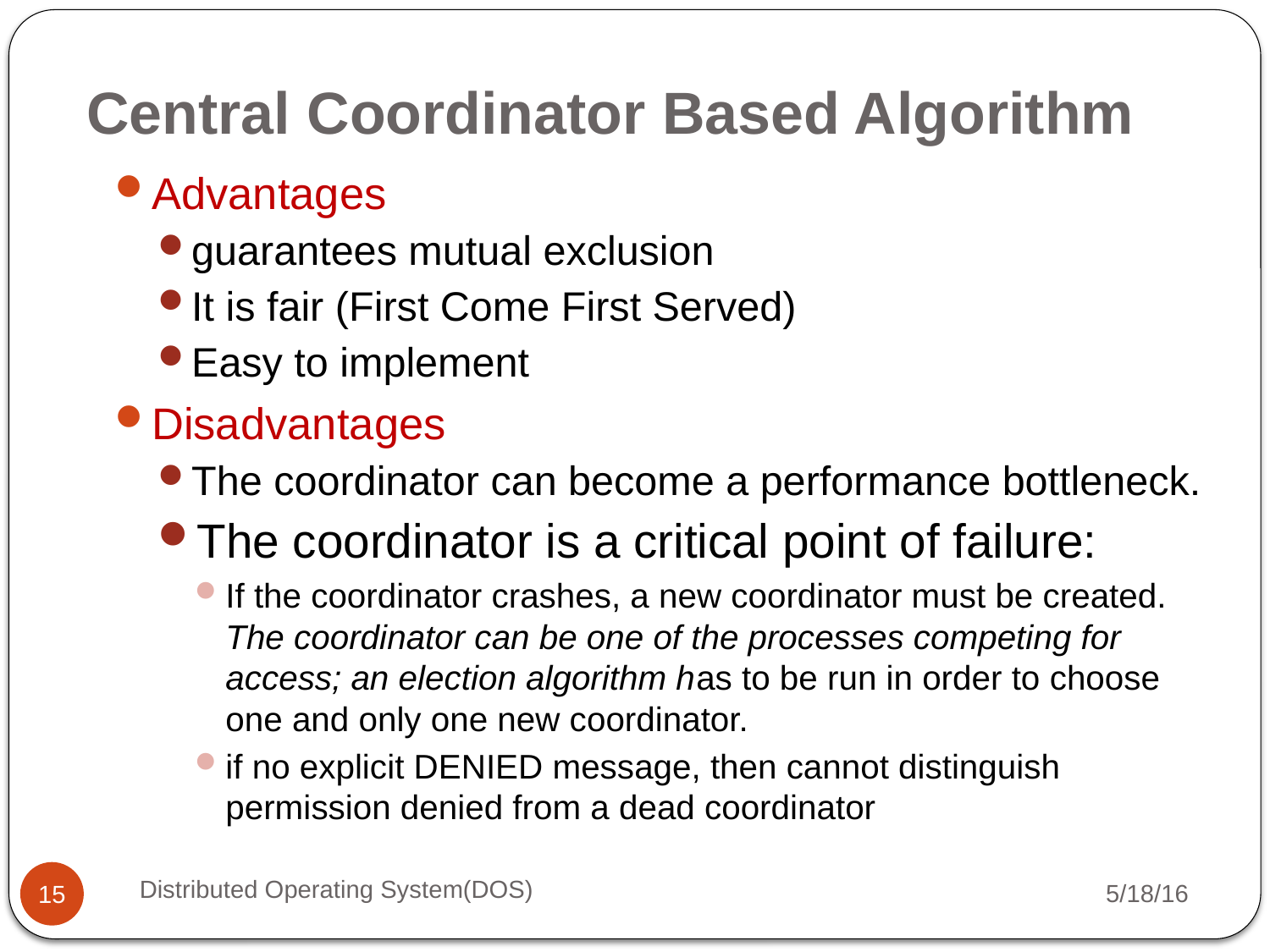

# Central Coordinator Based Algorithm
Advantages
guarantees mutual exclusion
It is fair (First Come First Served)
Easy to implement
Disadvantages
The coordinator can become a performance bottleneck.
The coordinator is a critical point of failure:
If the coordinator crashes, a new coordinator must be created. The coordinator can be one of the processes competing for access; an election algorithm has to be run in order to choose one and only one new coordinator.
if no explicit DENIED message, then cannot distinguish permission denied from a dead coordinator
Distributed Operating System(DOS)
5/18/16
15